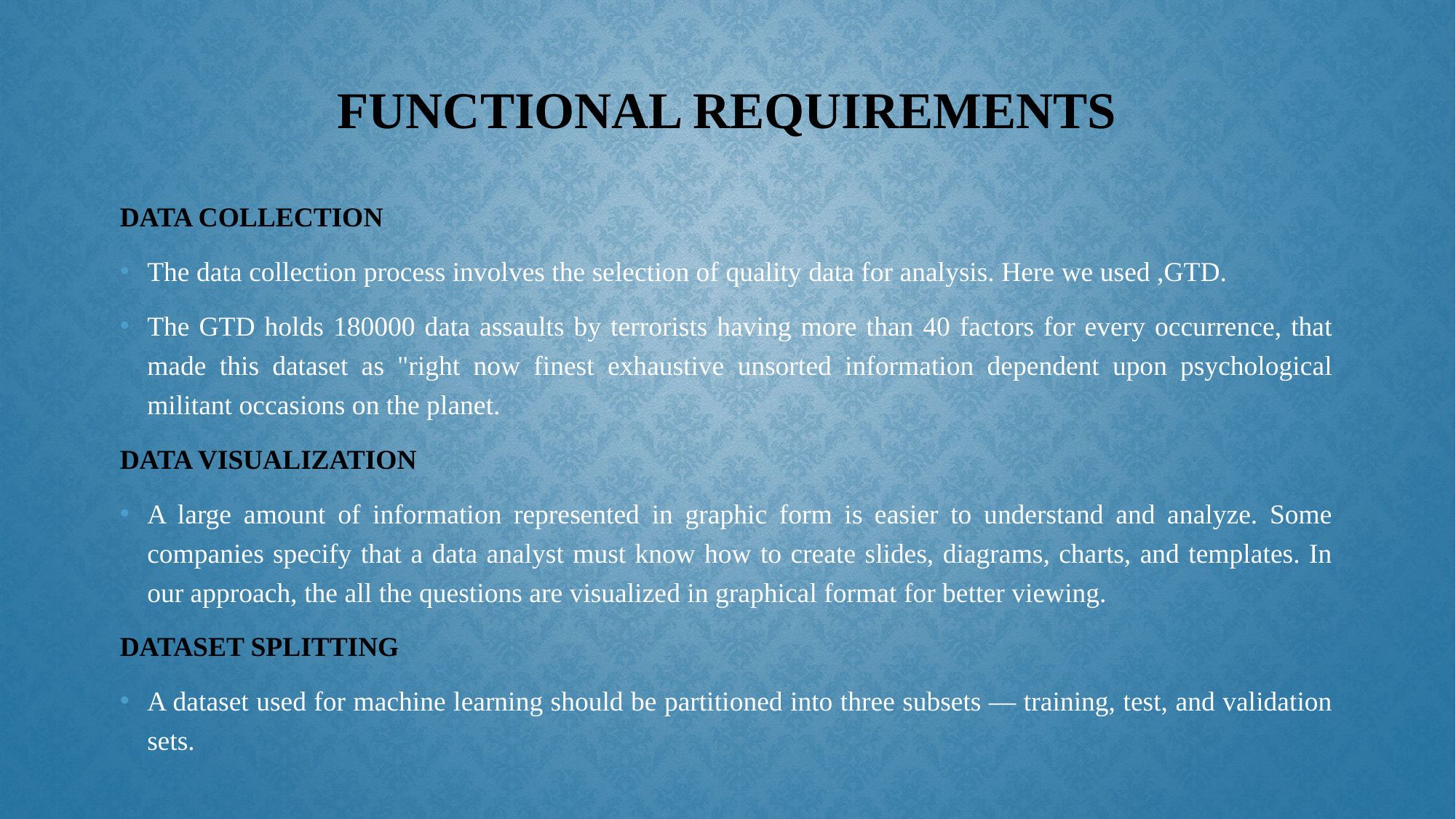

# FUNCTIONAL REQUIREMENTS
DATA COLLECTION
The data collection process involves the selection of quality data for analysis. Here we used ,GTD.
The GTD holds 180000 data assaults by terrorists having more than 40 factors for every occurrence, that made this dataset as "right now finest exhaustive unsorted information dependent upon psychological militant occasions on the planet.
DATA VISUALIZATION
A large amount of information represented in graphic form is easier to understand and analyze. Some companies specify that a data analyst must know how to create slides, diagrams, charts, and templates. In our approach, the all the questions are visualized in graphical format for better viewing.
DATASET SPLITTING
A dataset used for machine learning should be partitioned into three subsets — training, test, and validation sets.